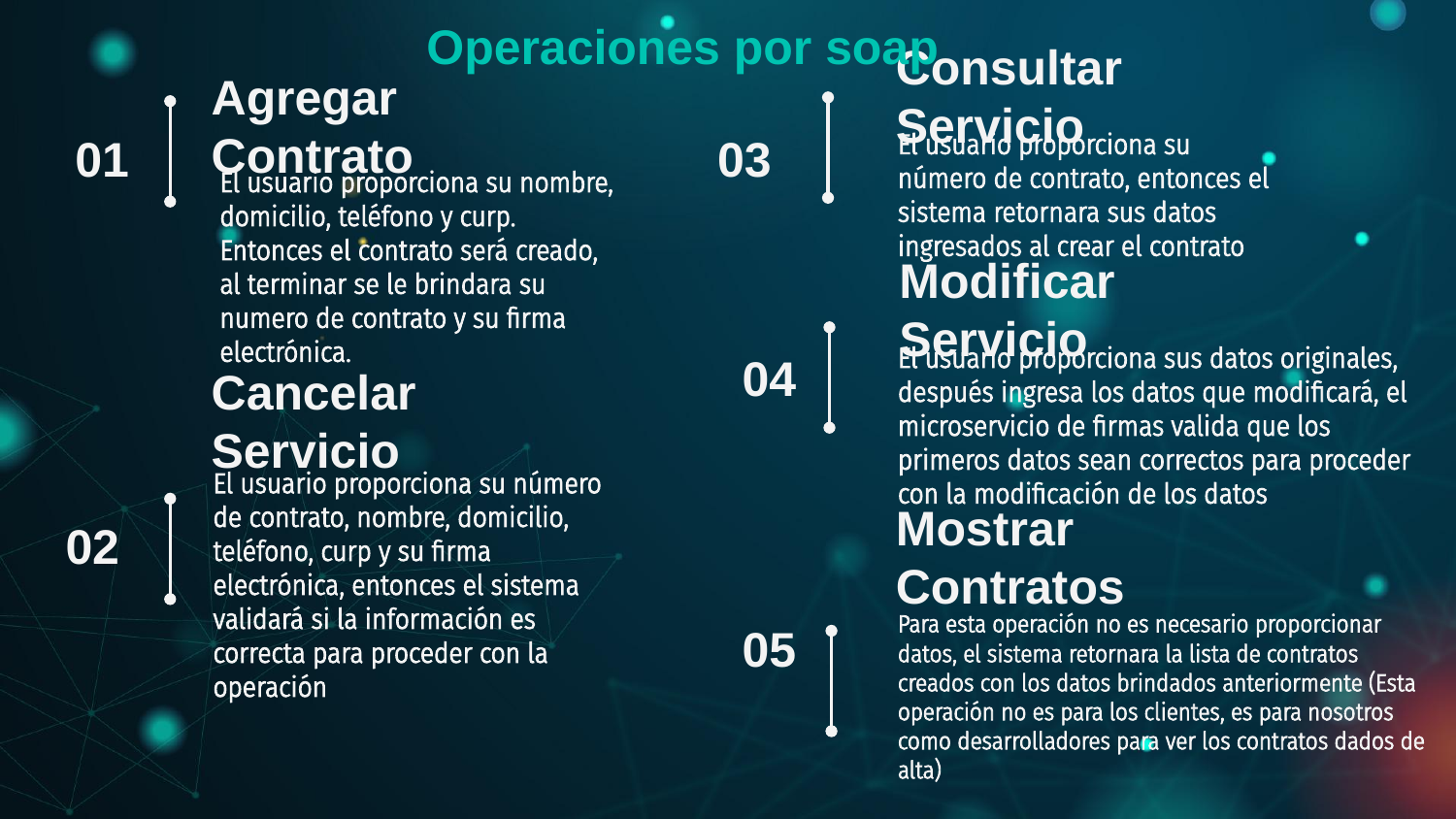

Operaciones por soap
Consultar Servicio
# Agregar Contrato
	El usuario proporciona su número de contrato, entonces el sistema retornara sus datos ingresados al crear el contrato
01
03
	El usuario proporciona su nombre, domicilio, teléfono y curp. Entonces el contrato será creado, al terminar se le brindara su numero de contrato y su firma electrónica.
Modificar Servicio
	El usuario proporciona sus datos originales, después ingresa los datos que modificará, el microservicio de firmas valida que los primeros datos sean correctos para proceder con la modificación de los datos
04
Cancelar Servicio
	El usuario proporciona su número de contrato, nombre, domicilio, teléfono, curp y su firma electrónica, entonces el sistema validará si la información es correcta para proceder con la operación
02
Mostrar Contratos
	Para esta operación no es necesario proporcionar datos, el sistema retornara la lista de contratos creados con los datos brindados anteriormente (Esta operación no es para los clientes, es para nosotros como desarrolladores para ver los contratos dados de alta)
05